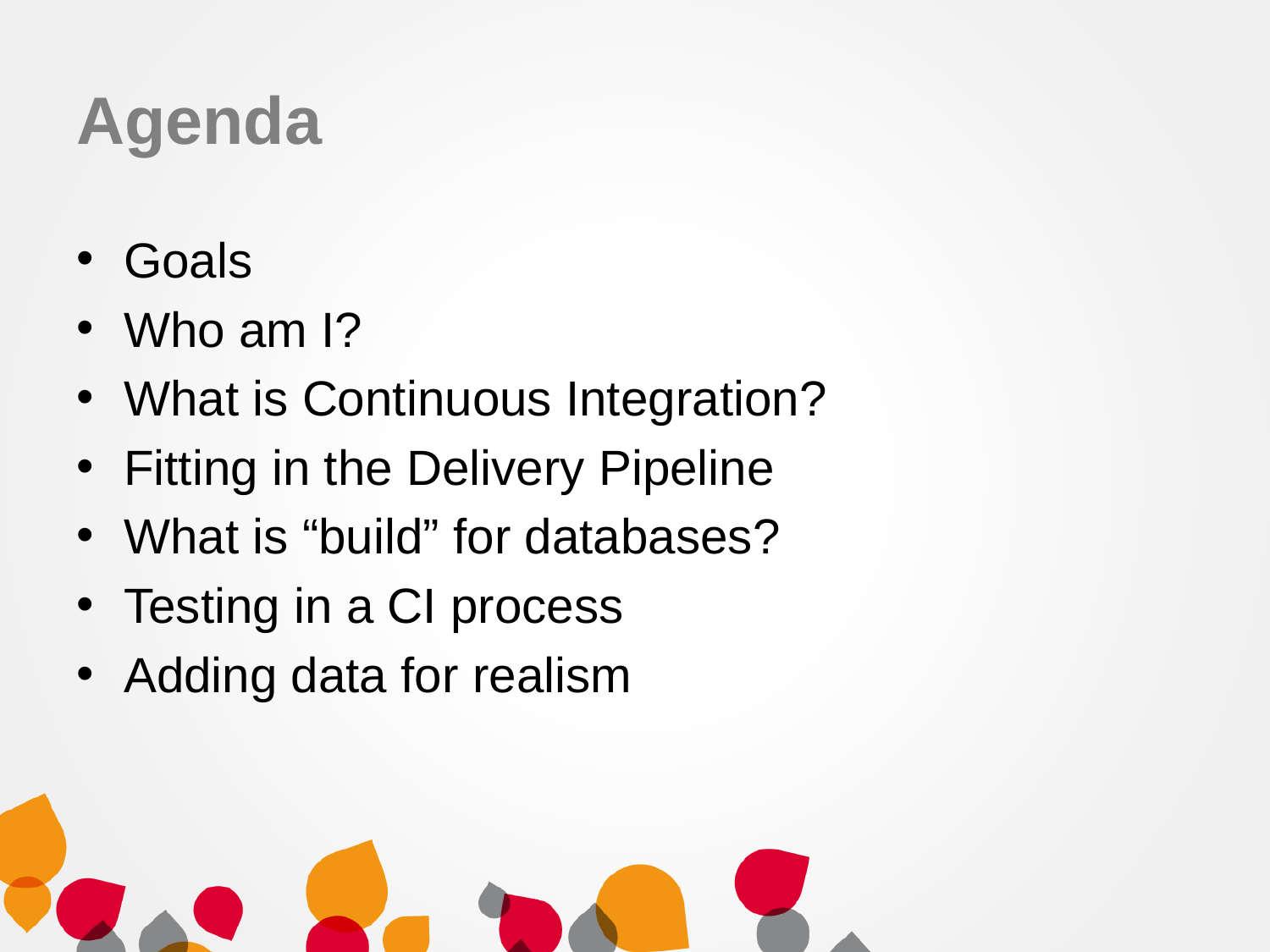

# Agenda
Goals
Who am I?
What is Continuous Integration?
Fitting in the Delivery Pipeline
What is “build” for databases?
Testing in a CI process
Adding data for realism